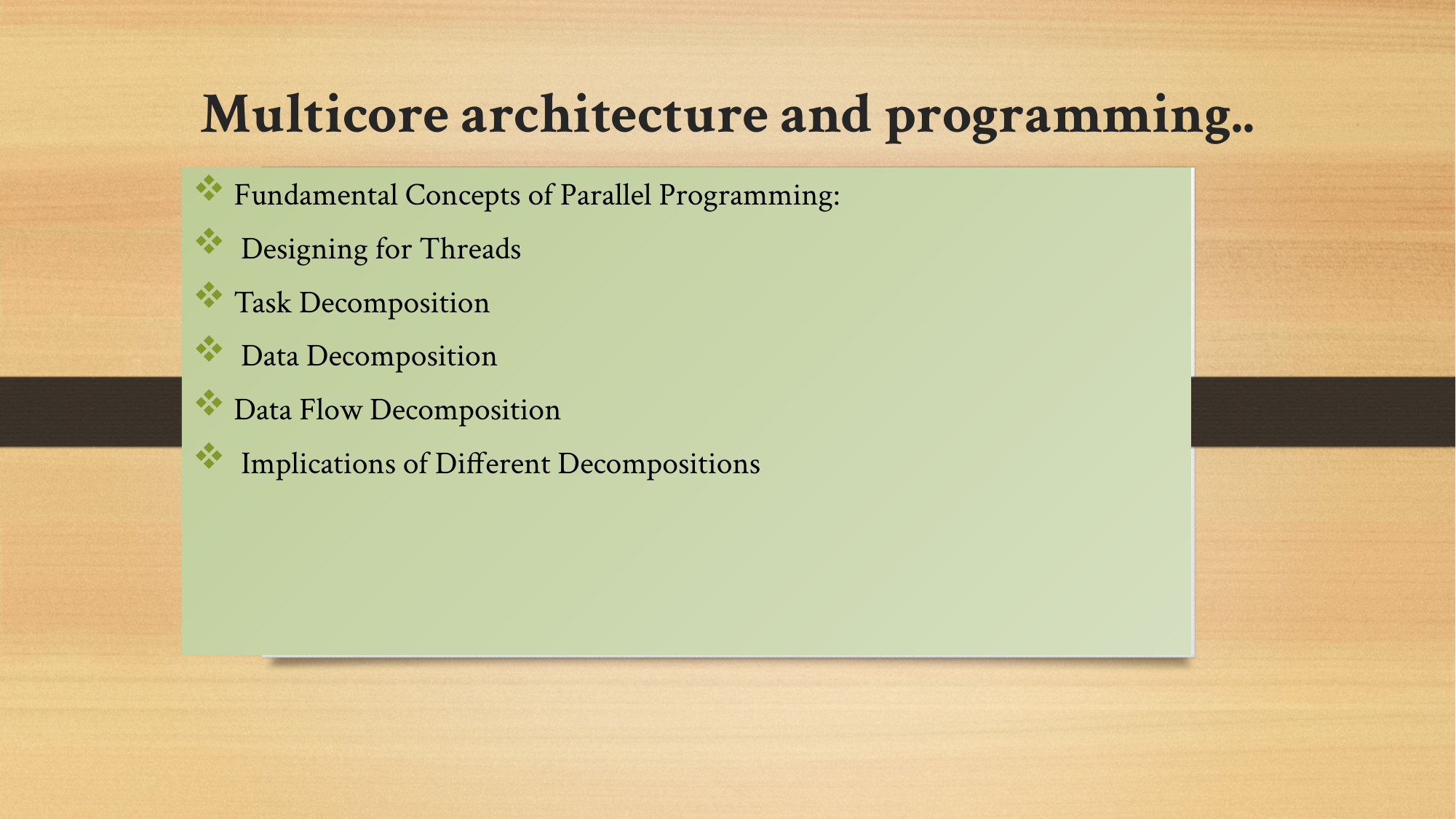

# Multicore architecture and programming..
Fundamental Concepts of Parallel Programming:
 Designing for Threads
Task Decomposition
 Data Decomposition
Data Flow Decomposition
 Implications of Different Decompositions